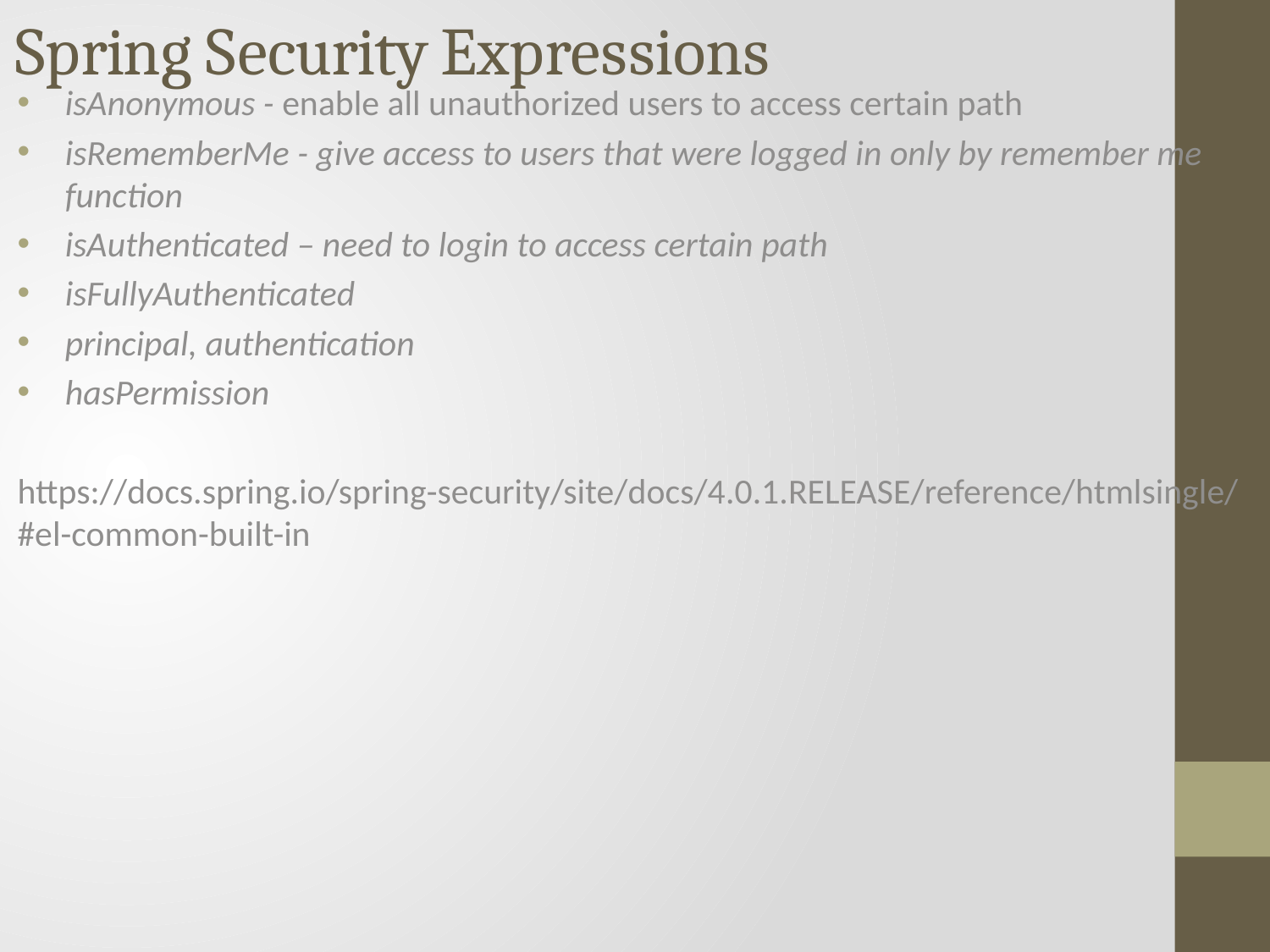

# Spring Security Expressions
isAnonymous - enable all unauthorized users to access certain path
isRememberMe - give access to users that were logged in only by remember me function
isAuthenticated – need to login to access certain path
isFullyAuthenticated
principal, authentication
hasPermission

https://docs.spring.io/spring-security/site/docs/4.0.1.RELEASE/reference/htmlsingle/#el-common-built-in